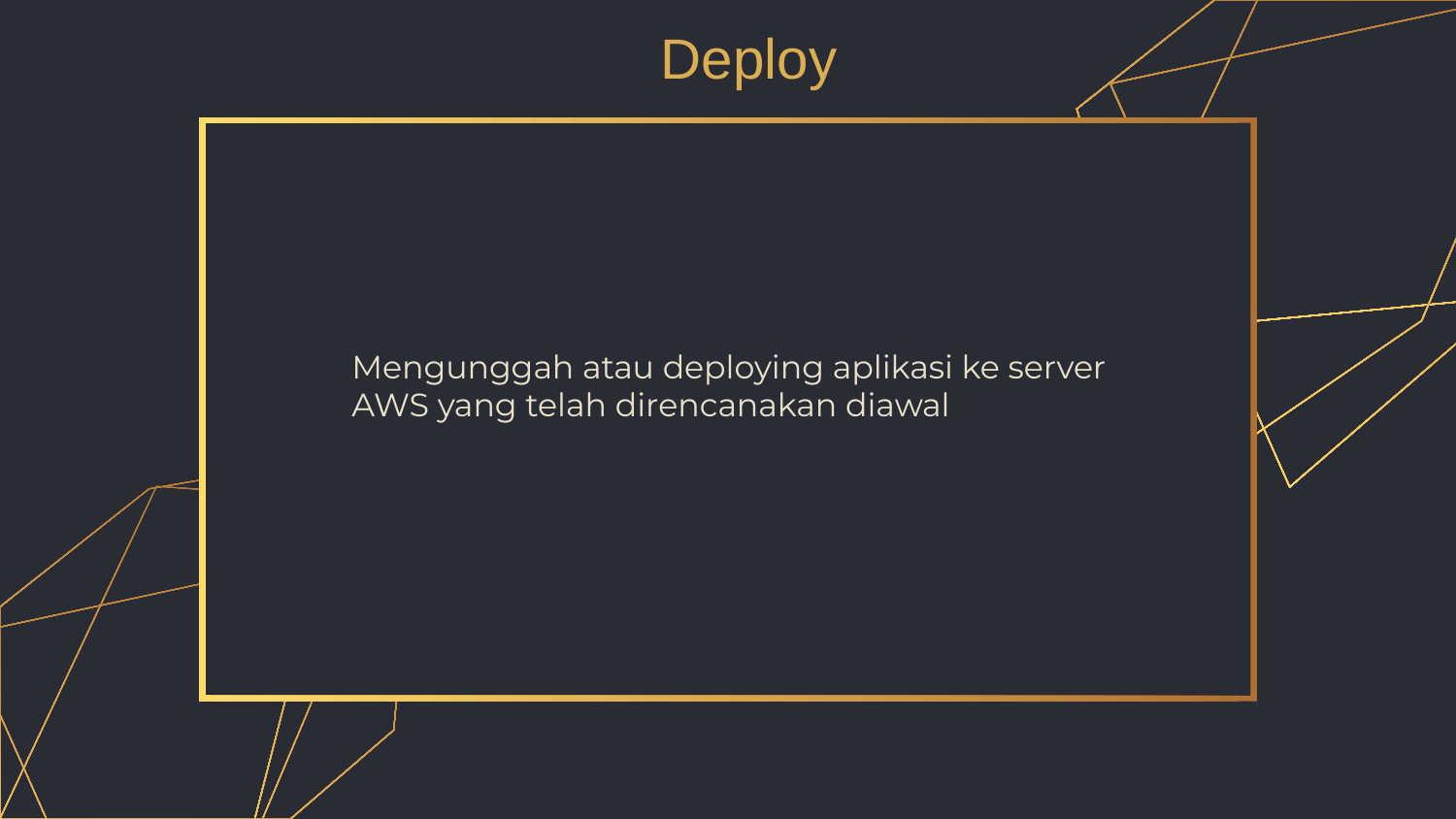

# Deploy
Mengunggah atau deploying aplikasi ke server AWS yang telah direncanakan diawal